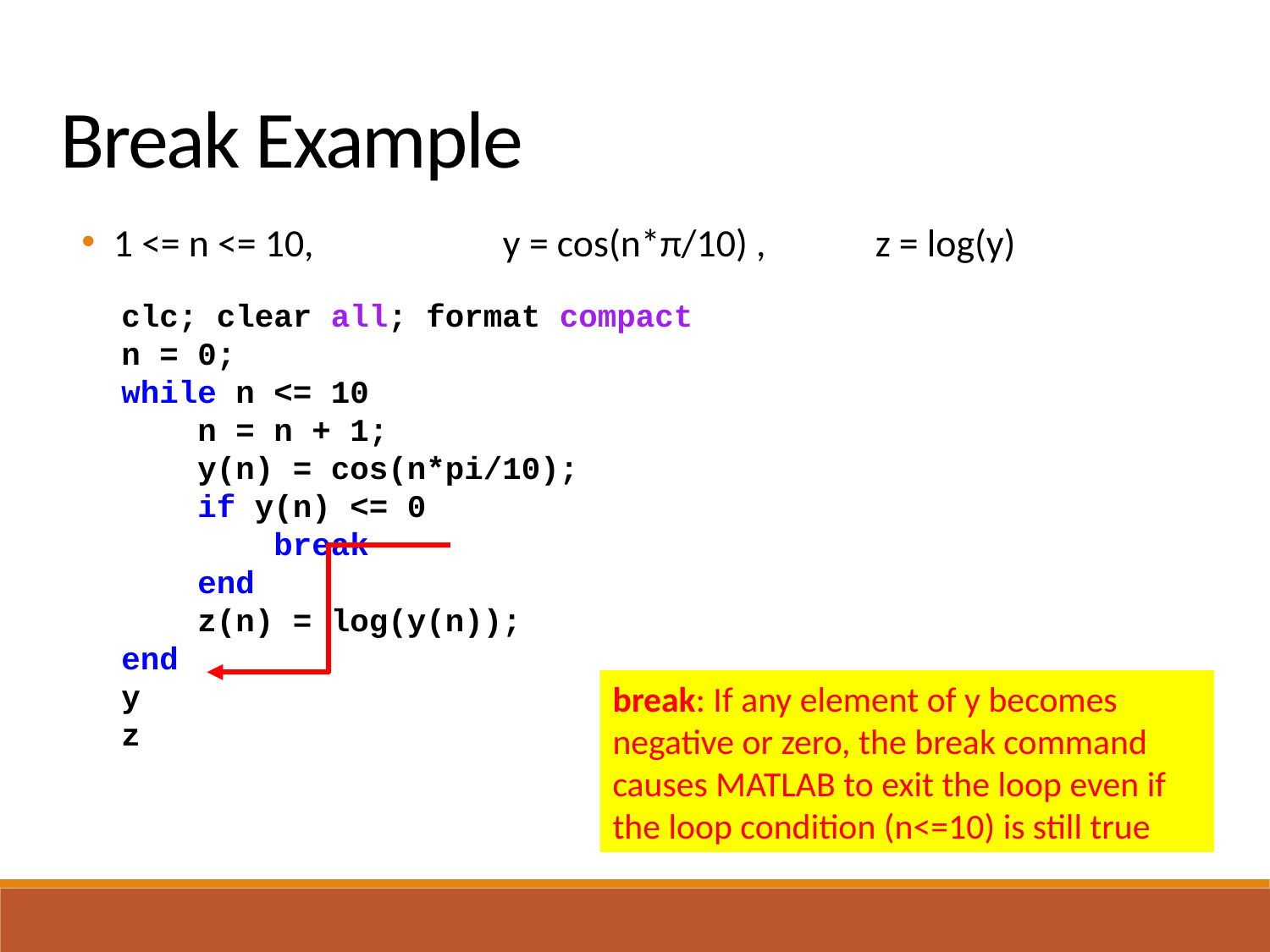

Break Example
1 <= n <= 10,		 y = cos(n*π/10) , 	z = log(y)

clc; clear all; format compact
n = 0;
while n <= 10
    n = n + 1;
    y(n) = cos(n*pi/10);
    if y(n) <= 0
        break
    end
    z(n) = log(y(n));
end
y
z
break: If any element of y becomes negative or zero, the break command causes MATLAB to exit the loop even if the loop condition (n<=10) is still true